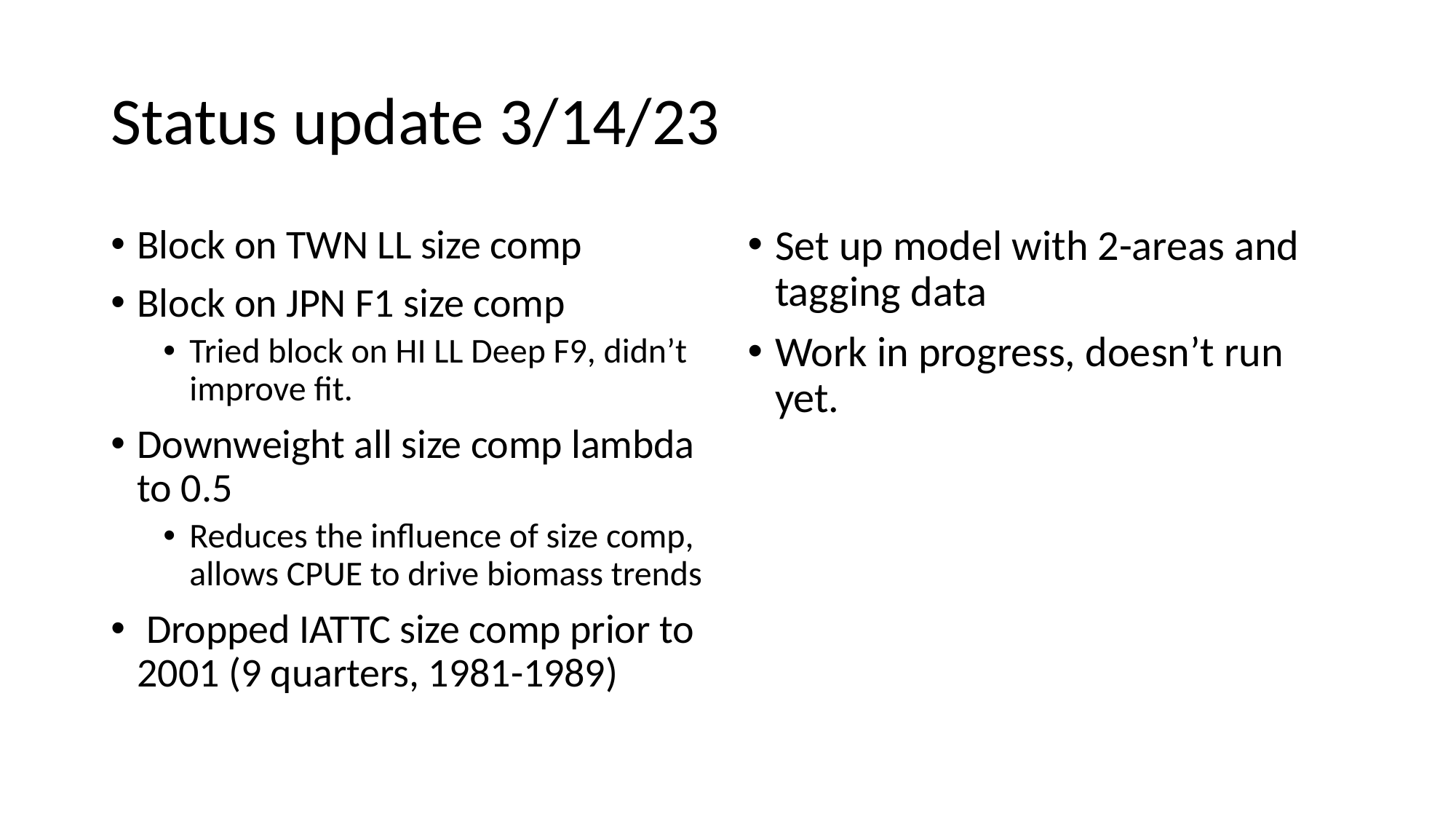

# Status update 3/14/23
Block on TWN LL size comp
Block on JPN F1 size comp
Tried block on HI LL Deep F9, didn’t improve fit.
Downweight all size comp lambda to 0.5
Reduces the influence of size comp, allows CPUE to drive biomass trends
 Dropped IATTC size comp prior to 2001 (9 quarters, 1981-1989)
Set up model with 2-areas and tagging data
Work in progress, doesn’t run yet.